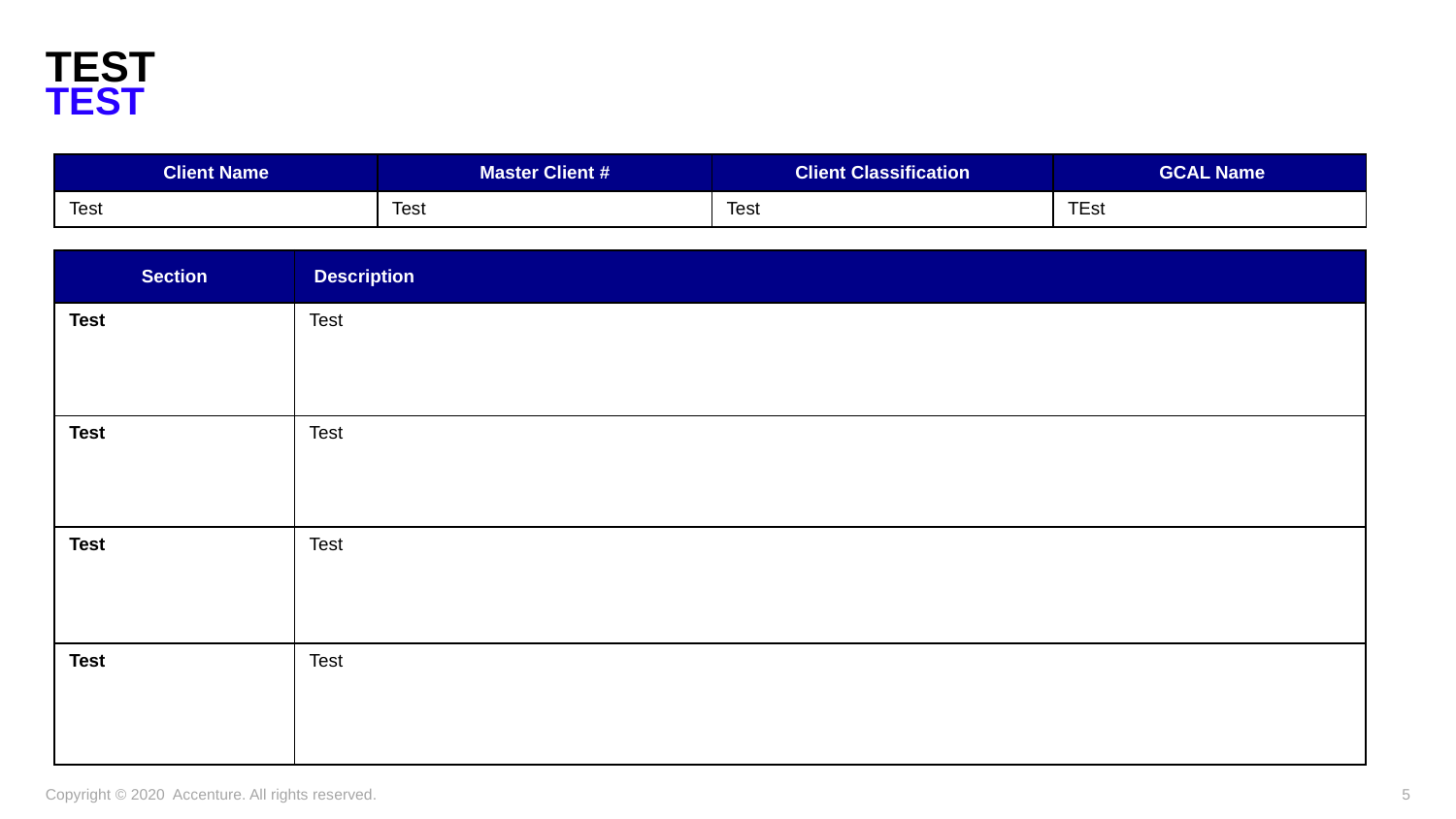

# Test Test
| Client Name | Master Client # | Client Classification | GCAL Name |
| --- | --- | --- | --- |
| Test | Test | Test | TEst |
| Section | Description |
| --- | --- |
| Test | Test |
| Test | Test |
| Test | Test |
| Test | Test |
Copyright © 2020  Accenture. All rights reserved.
5